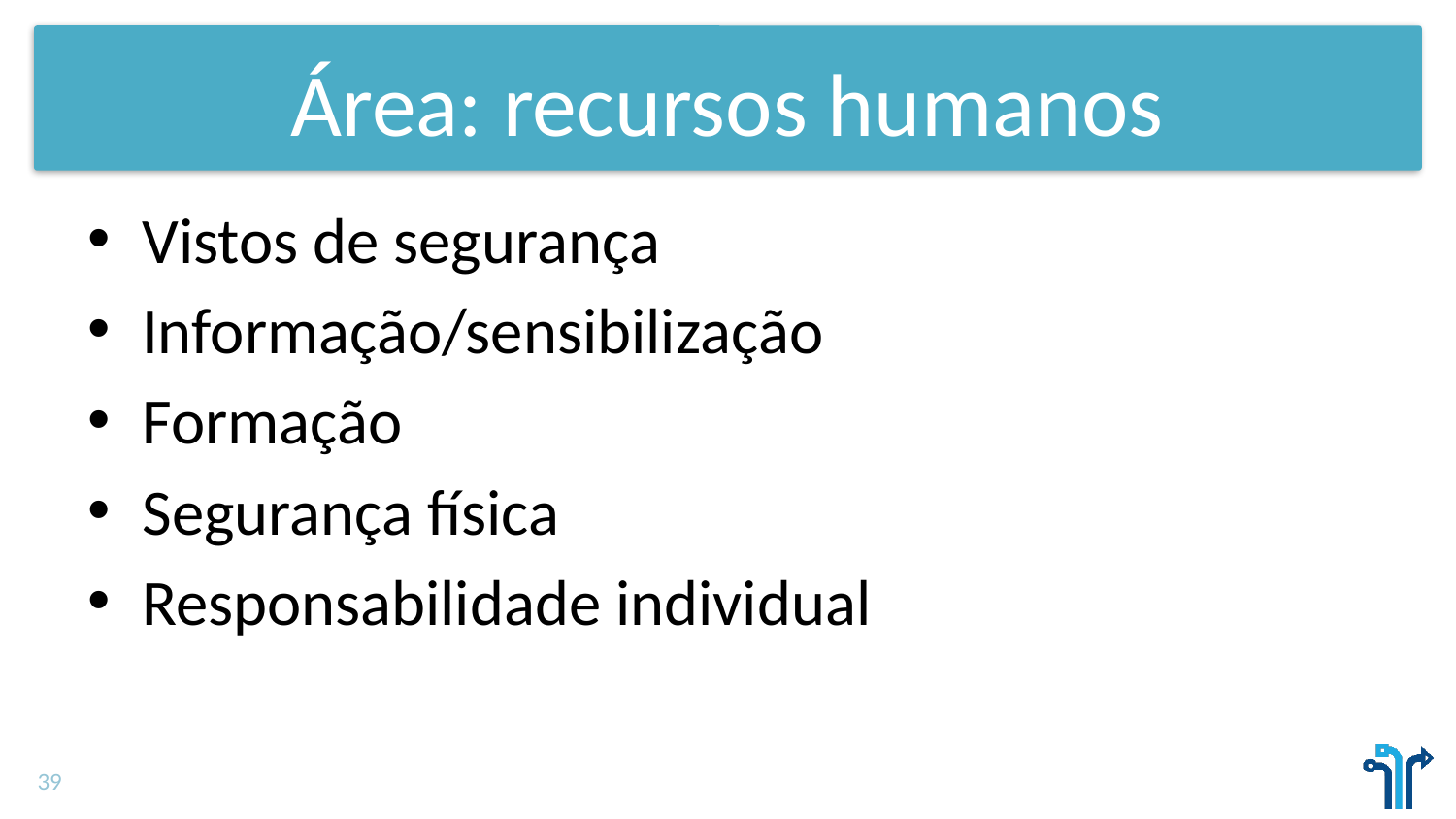

# Área: recursos humanos
Vistos de segurança
Informação/sensibilização
Formação
Segurança física
Responsabilidade individual
39